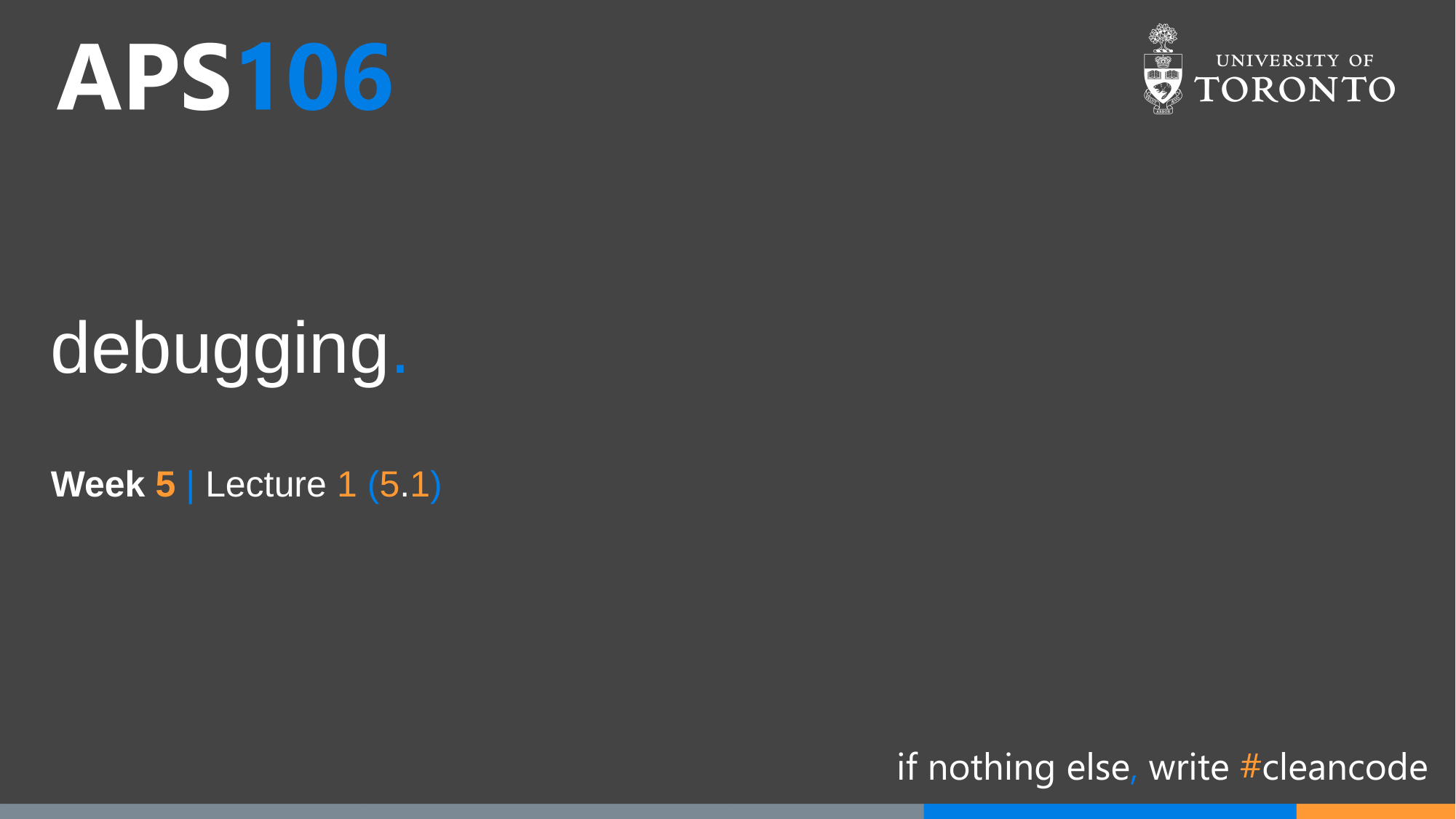

# debugging.
Week 5 | Lecture 1 (5.1)